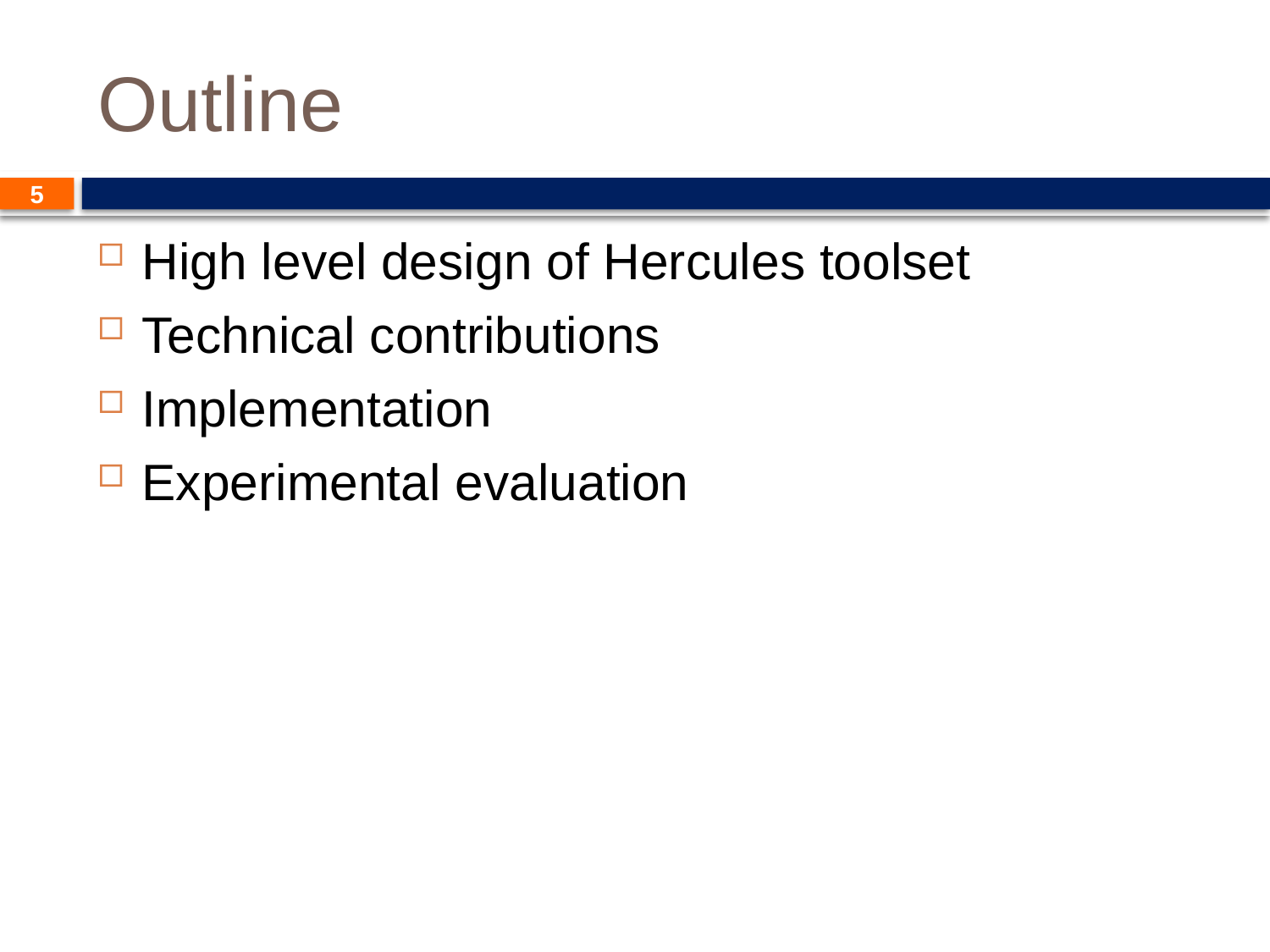

# Outline
5
High level design of Hercules toolset
Technical contributions
Implementation
Experimental evaluation